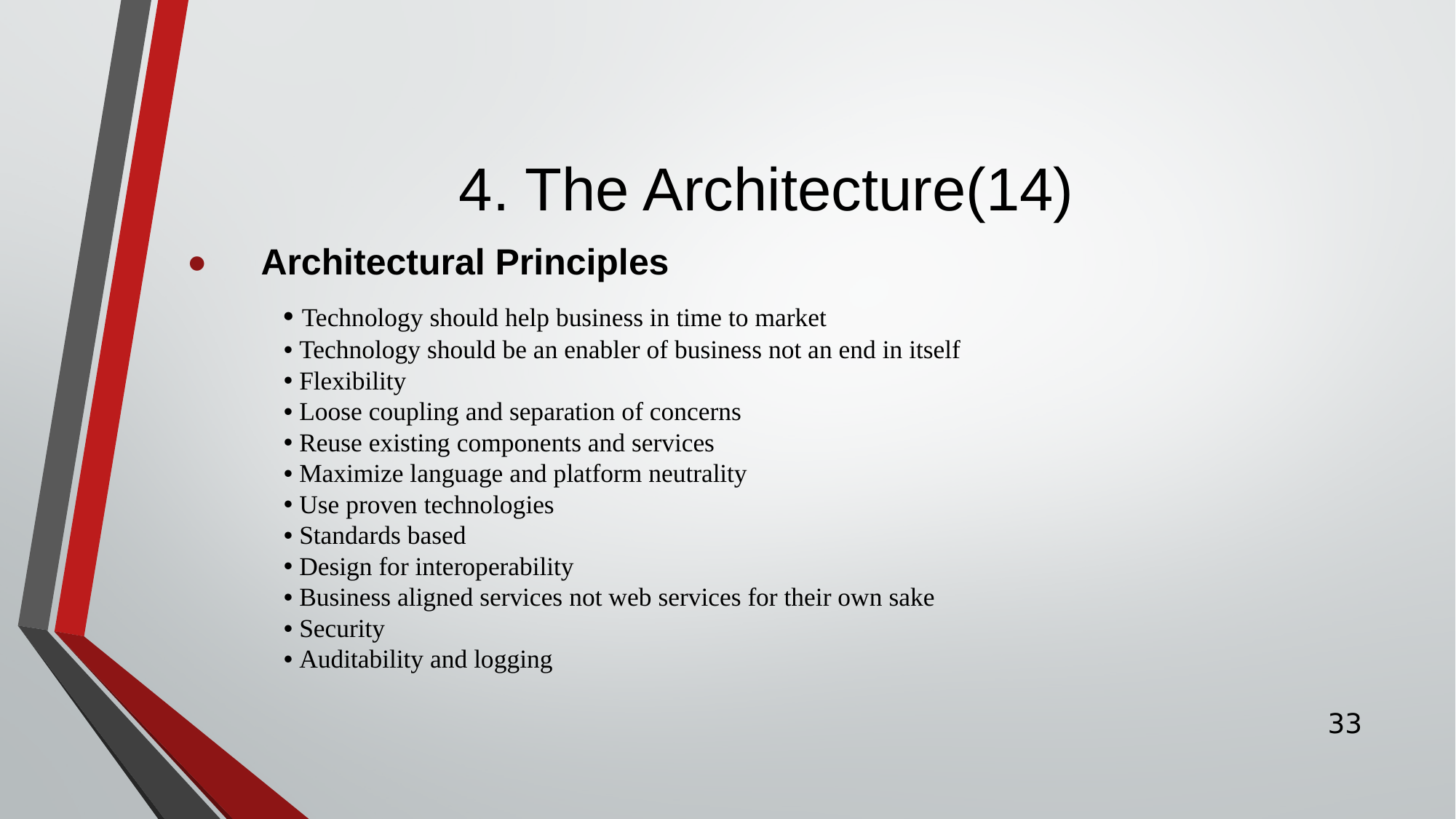

# 4. The Architecture(14)
Architectural Principles

 Technology should help business in time to market
 Technology should be an enabler of business not an end in itself
 Flexibility
 Loose coupling and separation of concerns
 Reuse existing components and services
 Maximize language and platform neutrality
 Use proven technologies
 Standards based
 Design for interoperability
 Business aligned services not web services for their own sake
 Security
 Auditability and logging

33